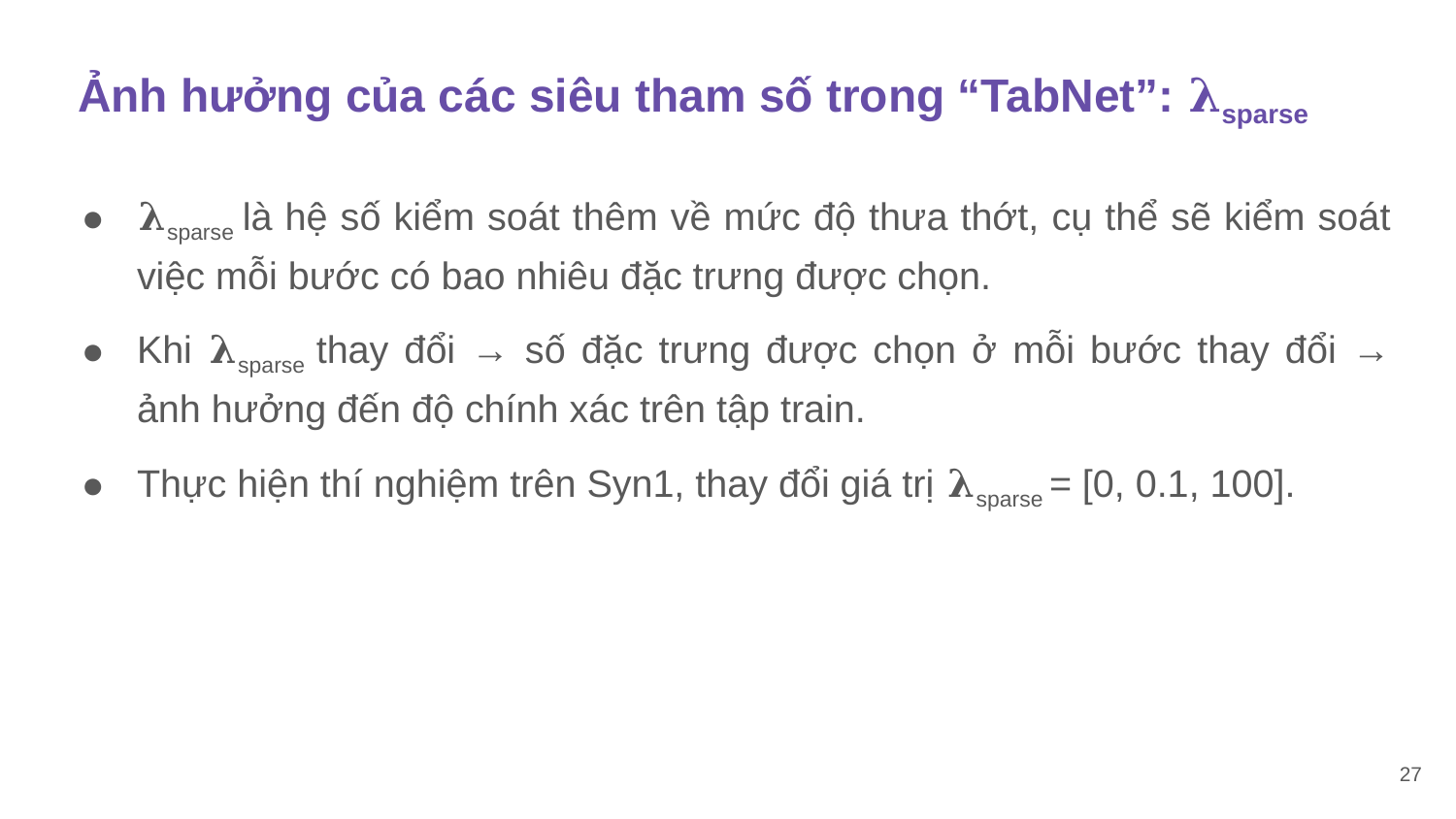

# Ảnh hưởng của các siêu tham số trong “TabNet”: 𝛌sparse
𝛌sparse là hệ số kiểm soát thêm về mức độ thưa thớt, cụ thể sẽ kiểm soát việc mỗi bước có bao nhiêu đặc trưng được chọn.
Khi 𝛌sparse thay đổi → số đặc trưng được chọn ở mỗi bước thay đổi → ảnh hưởng đến độ chính xác trên tập train.
Thực hiện thí nghiệm trên Syn1, thay đổi giá trị 𝛌sparse = [0, 0.1, 100].
27